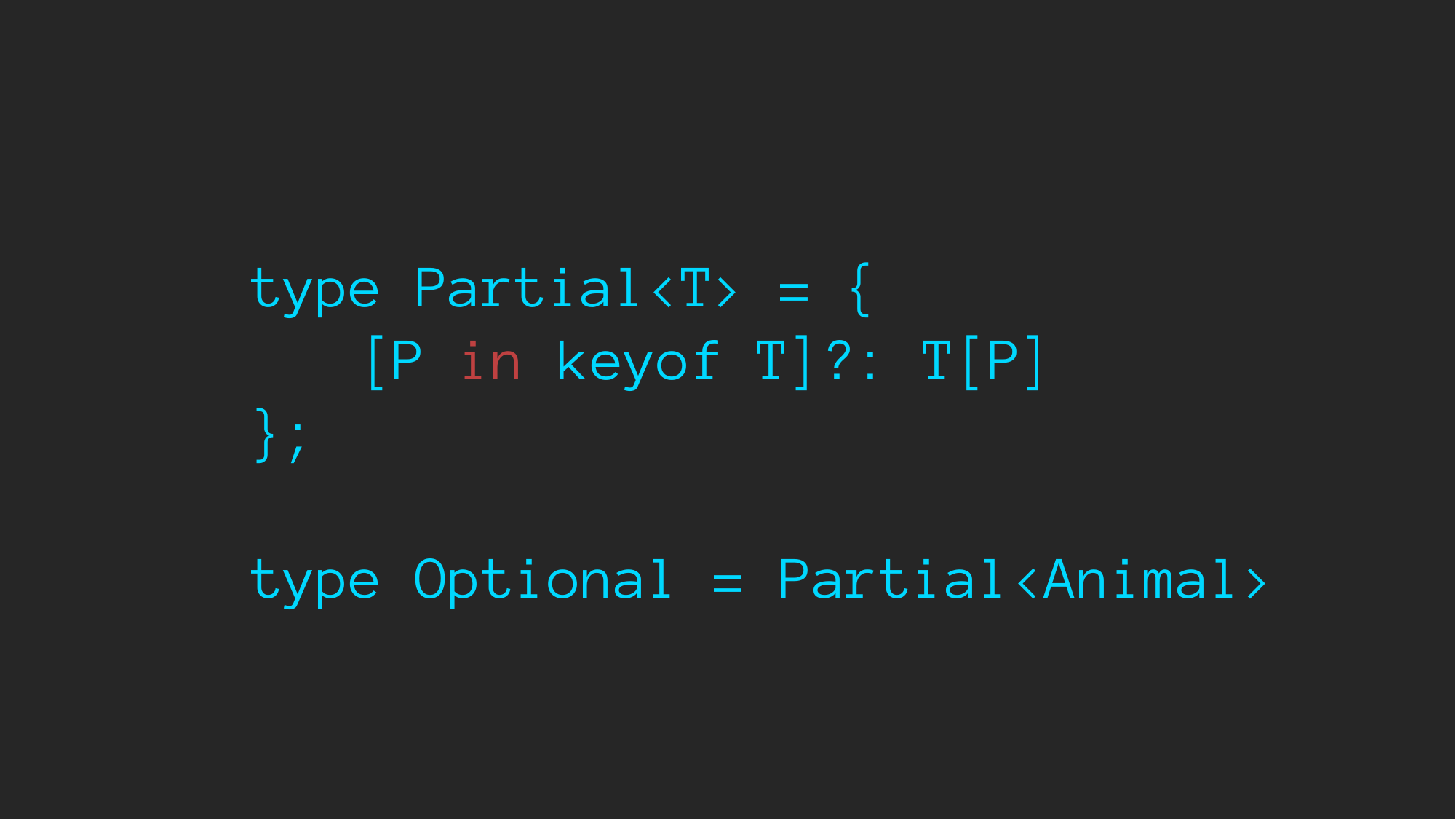

type Partial<T> = {
	[P in keyof T]?: T[P]
};

type Optional = Partial<Animal>